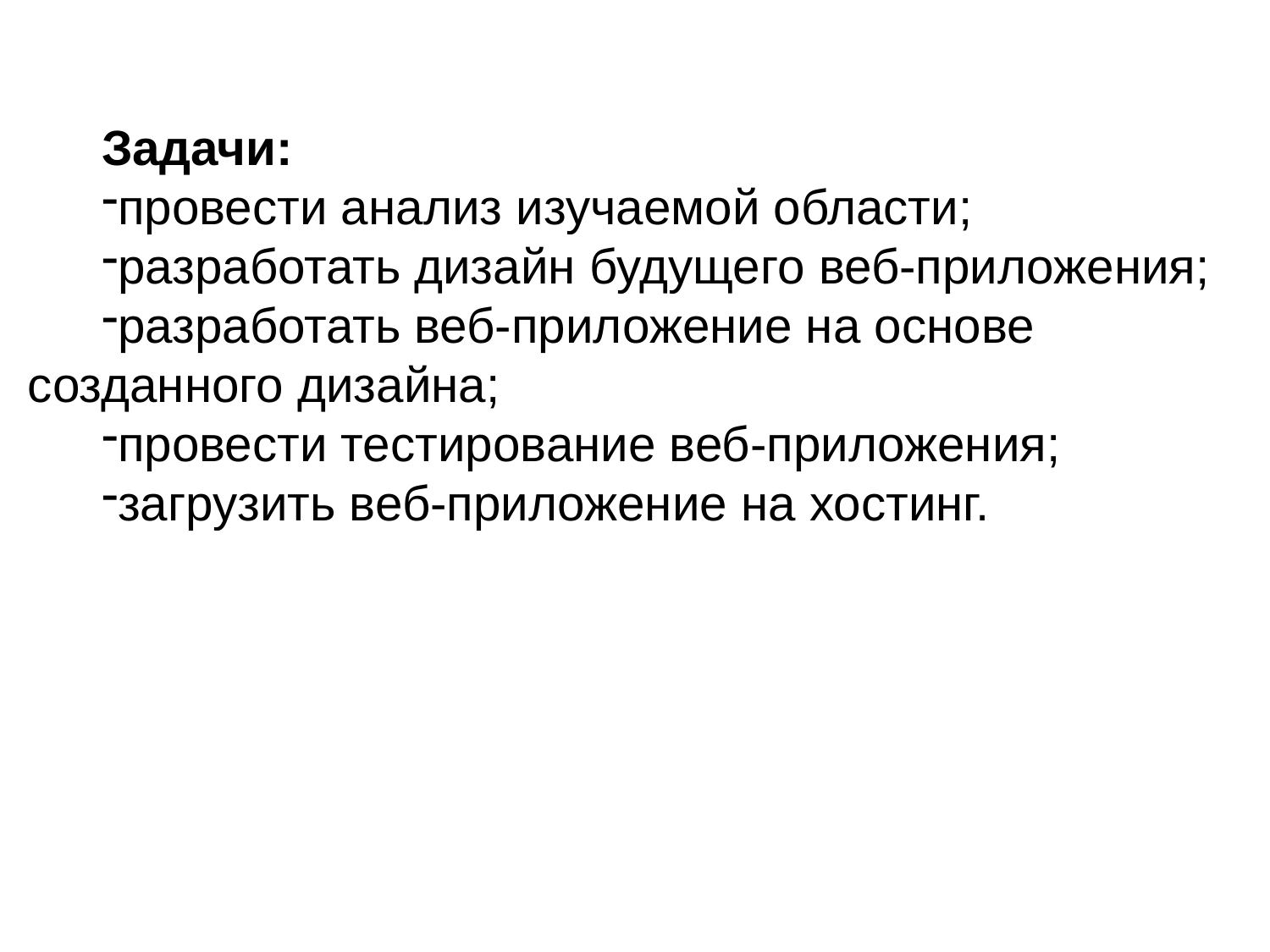

Задачи:
провести анализ изучаемой области;
разработать дизайн будущего веб-приложения;
разработать веб-приложение на основе созданного дизайна;
провести тестирование веб-приложения;
загрузить веб-приложение на хостинг.